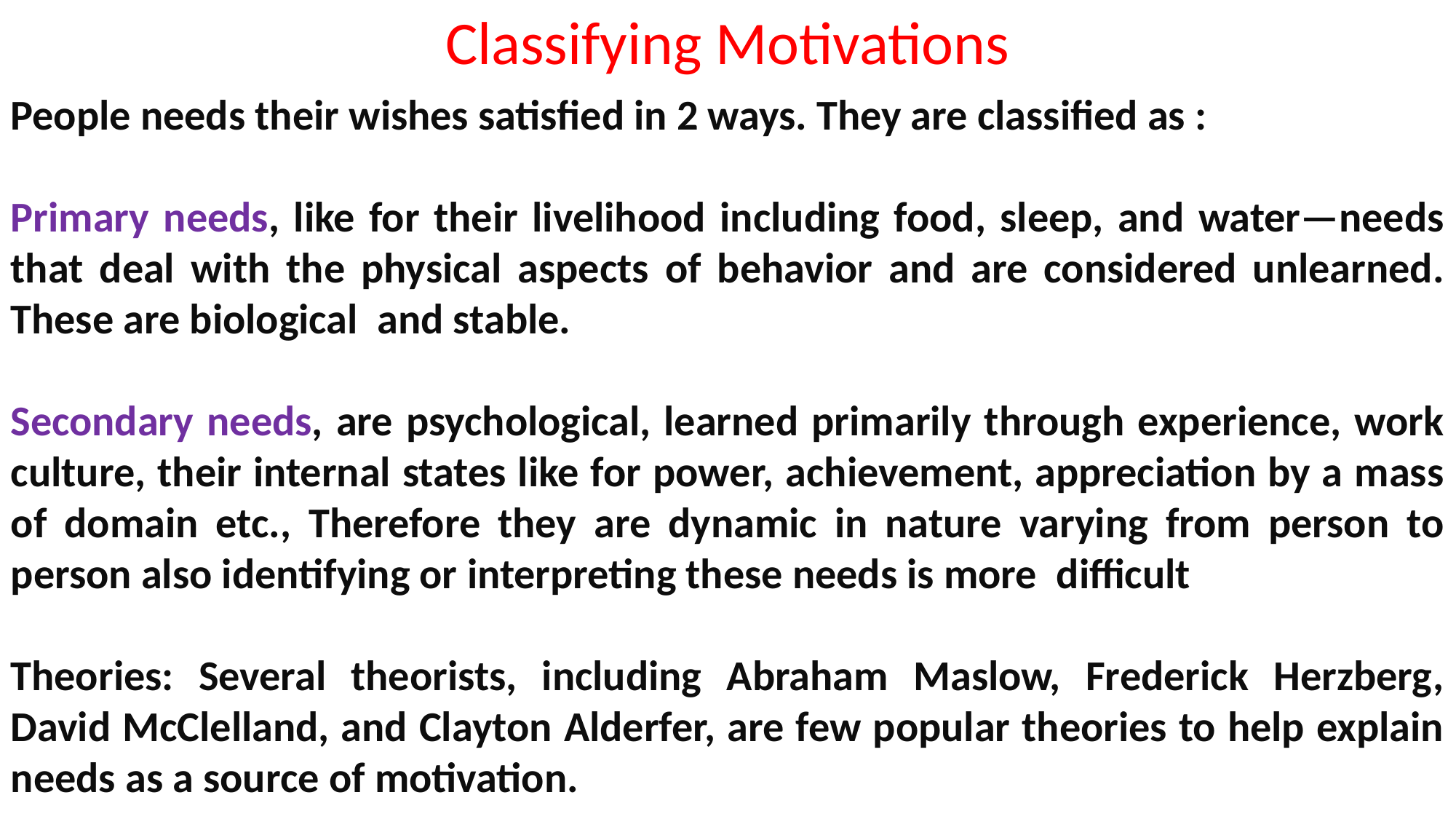

Classifying Motivations
People needs their wishes satisfied in 2 ways. They are classified as :

Primary needs, like for their livelihood including food, sleep, and water—needs that deal with the physical aspects of behavior and are considered unlearned. These are biological  and stable.

Secondary needs, are psychological, learned primarily through experience, work culture, their internal states like for power, achievement, appreciation by a mass of domain etc., Therefore they are dynamic in nature varying from person to person also identifying or interpreting these needs is more  difficult

Theories: Several theorists, including Abraham Maslow, Frederick Herzberg, David McClelland, and Clayton Alderfer, are few popular theories to help explain needs as a source of motivation.